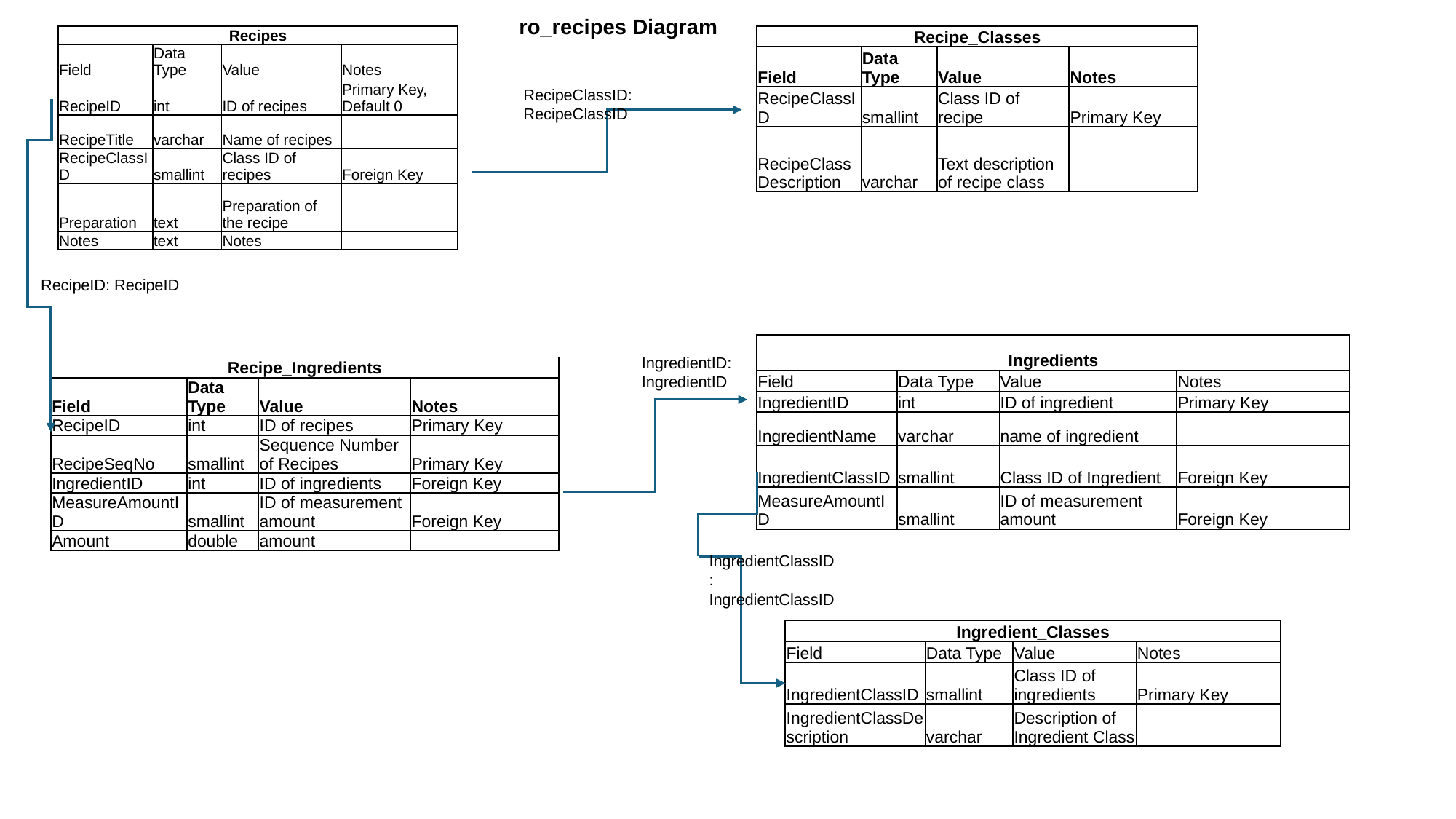

ro_recipes Diagram
| Recipes |  |  |  |
| --- | --- | --- | --- |
| Field | Data Type | Value | Notes |
| RecipeID | int | ID of recipes | Primary Key, Default 0 |
| RecipeTitle | varchar | Name of recipes |  |
| RecipeClassID | smallint | Class ID of recipes | Foreign Key |
| Preparation | text | Preparation of the recipe |  |
| Notes | text | Notes |  |
| Recipe\_Classes |  |  |  |
| --- | --- | --- | --- |
| Field | Data Type | Value | Notes |
| RecipeClassID | smallint | Class ID of recipe | Primary Key |
| RecipeClassDescription | varchar | Text description of recipe class |  |
RecipeClassID: RecipeClassID
RecipeID: RecipeID
| Ingredients |  |  |  |
| --- | --- | --- | --- |
| Field | Data Type | Value | Notes |
| IngredientID | int | ID of ingredient | Primary Key |
| IngredientName | varchar | name of ingredient |  |
| IngredientClassID | smallint | Class ID of Ingredient | Foreign Key |
| MeasureAmountID | smallint | ID of measurement amount | Foreign Key |
IngredientID: IngredientID
| Recipe\_Ingredients |  |  |  |
| --- | --- | --- | --- |
| Field | Data Type | Value | Notes |
| RecipeID | int | ID of recipes | Primary Key |
| RecipeSeqNo | smallint | Sequence Number of Recipes | Primary Key |
| IngredientID | int | ID of ingredients | Foreign Key |
| MeasureAmountID | smallint | ID of measurement amount | Foreign Key |
| Amount | double | amount |  |
IngredientClassID: IngredientClassID
| Ingredient\_Classes |  |  |  |
| --- | --- | --- | --- |
| Field | Data Type | Value | Notes |
| IngredientClassID | smallint | Class ID of ingredients | Primary Key |
| IngredientClassDescription | varchar | Description of Ingredient Class |  |